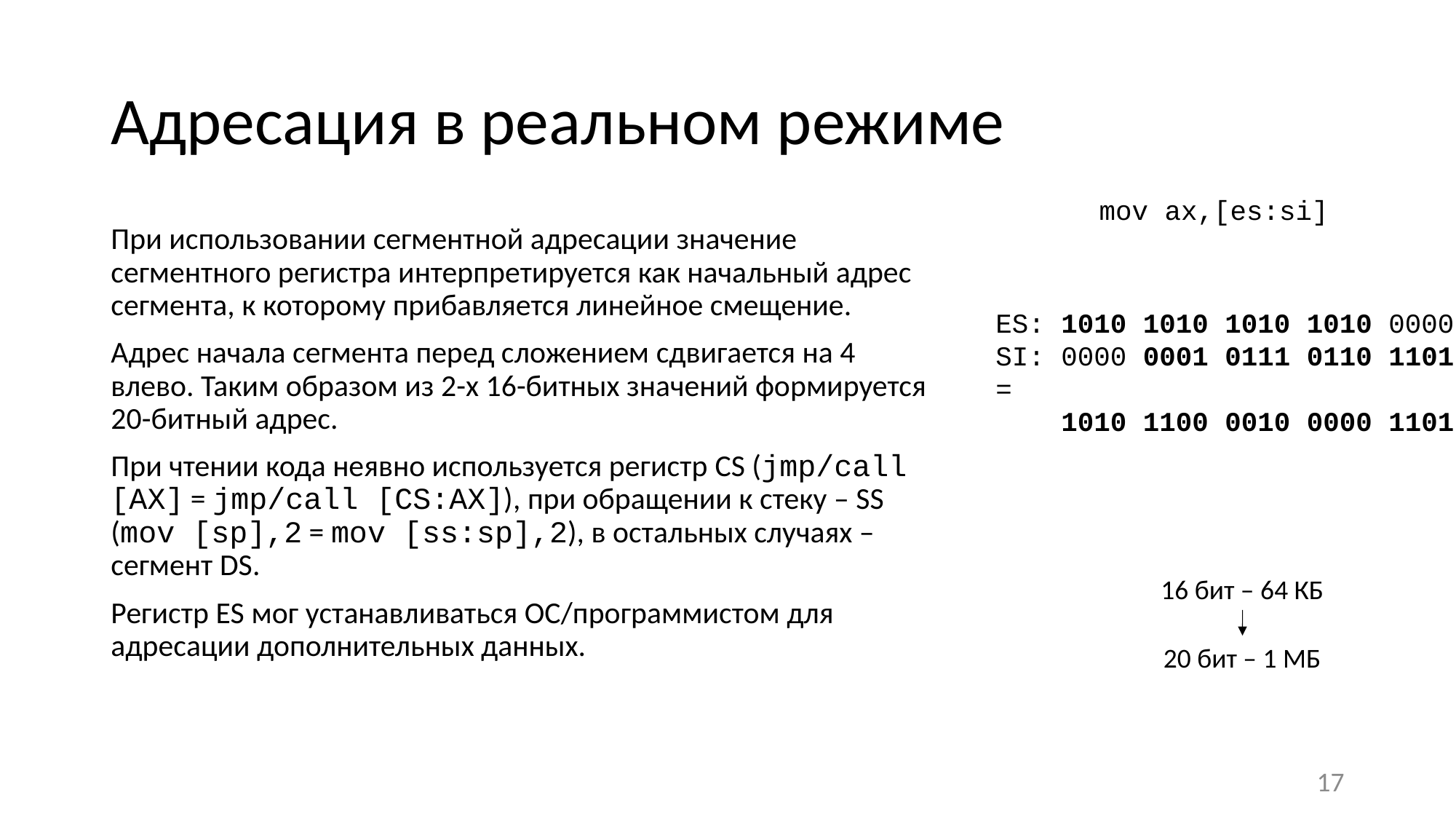

# Адресация в реальном режиме
mov ax,[es:si]
При использовании сегментной адресации значение сегментного регистра интерпретируется как начальный адрес сегмента, к которому прибавляется линейное смещение.
Адрес начала сегмента перед сложением сдвигается на 4 влево. Таким образом из 2-х 16-битных значений формируется 20-битный адрес.
При чтении кода неявно используется регистр CS (jmp/call [AX] = jmp/call [CS:AX]), при обращении к стеку – SS (mov [sp],2 = mov [ss:sp],2), в остальных случаях – сегмент DS.
Регистр ES мог устанавливаться ОС/программистом для адресации дополнительных данных.
ES: 1010 1010 1010 1010 0000
SI: 0000 0001 0111 0110 1101
=
    1010 1100 0010 0000 1101
16 бит – 64 КБ
20 бит – 1 МБ
17